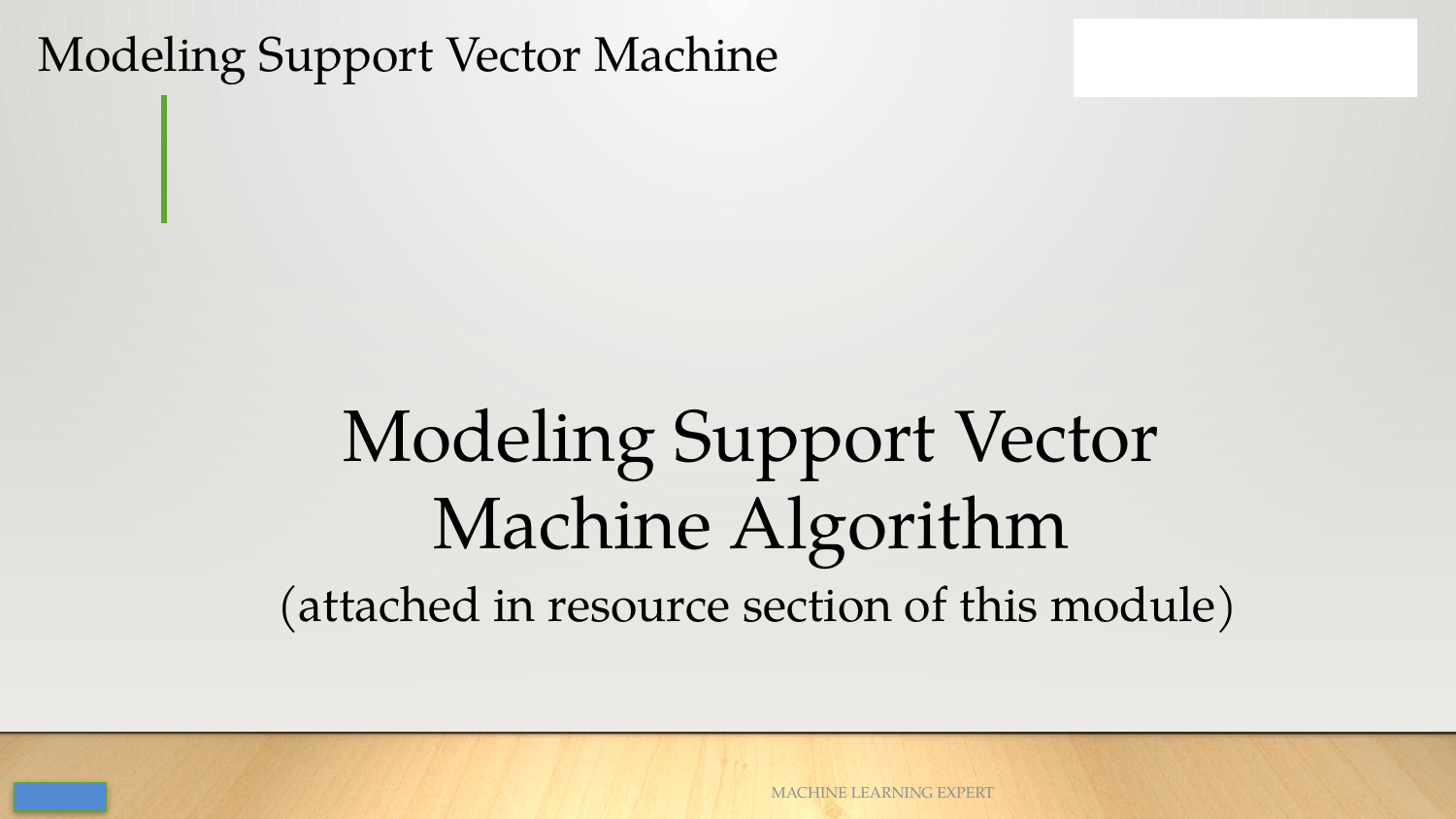

# Modeling Support Vector Machine

Modeling Support Vector Machine Algorithm
 (attached in resource section of this module)
MACHINE LEARNING EXPERT